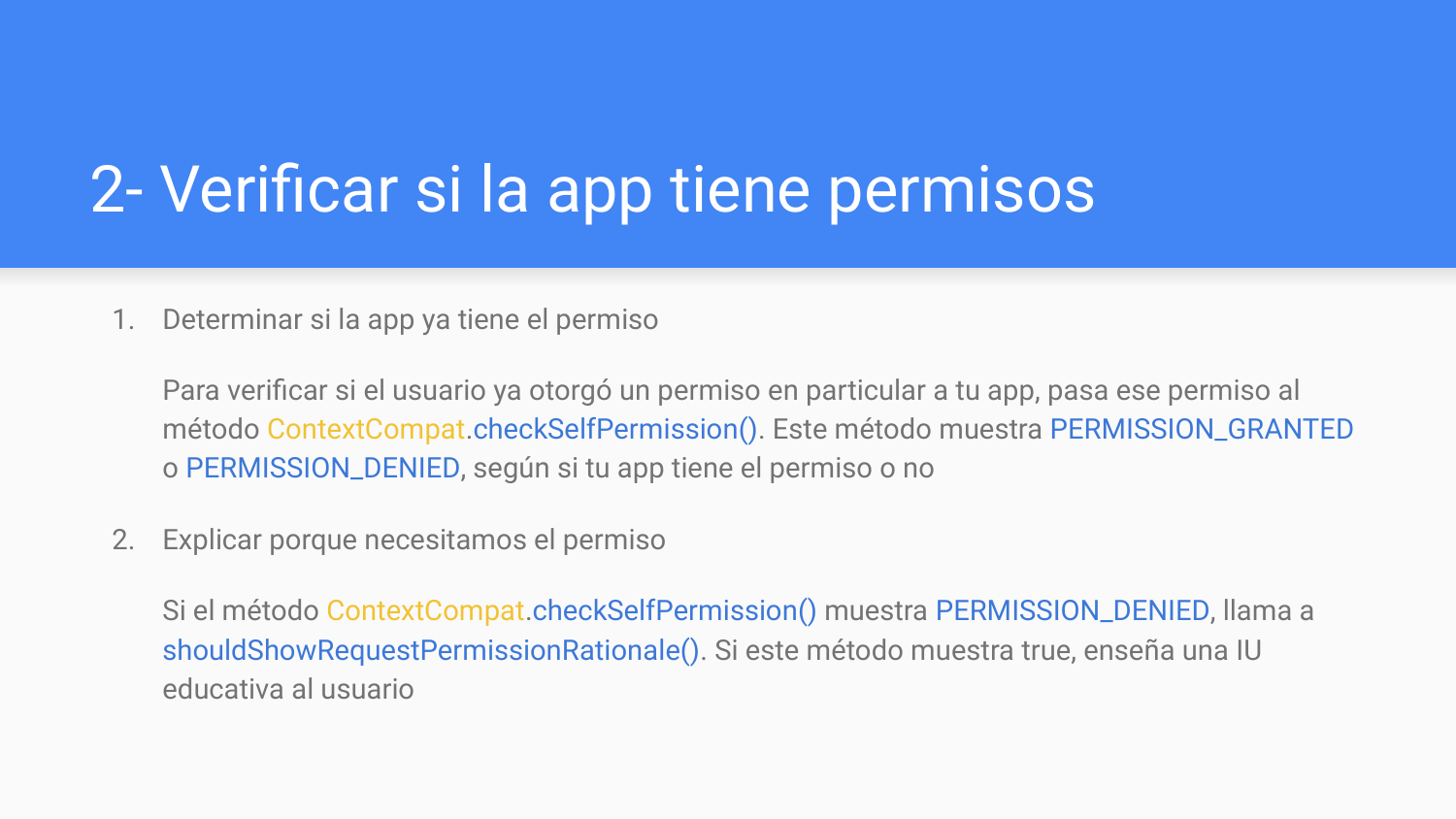

# 2- Verificar si la app tiene permisos
Determinar si la app ya tiene el permiso
Para verificar si el usuario ya otorgó un permiso en particular a tu app, pasa ese permiso al método ContextCompat.checkSelfPermission(). Este método muestra PERMISSION_GRANTED o PERMISSION_DENIED, según si tu app tiene el permiso o no
Explicar porque necesitamos el permiso
Si el método ContextCompat.checkSelfPermission() muestra PERMISSION_DENIED, llama a shouldShowRequestPermissionRationale(). Si este método muestra true, enseña una IU educativa al usuario